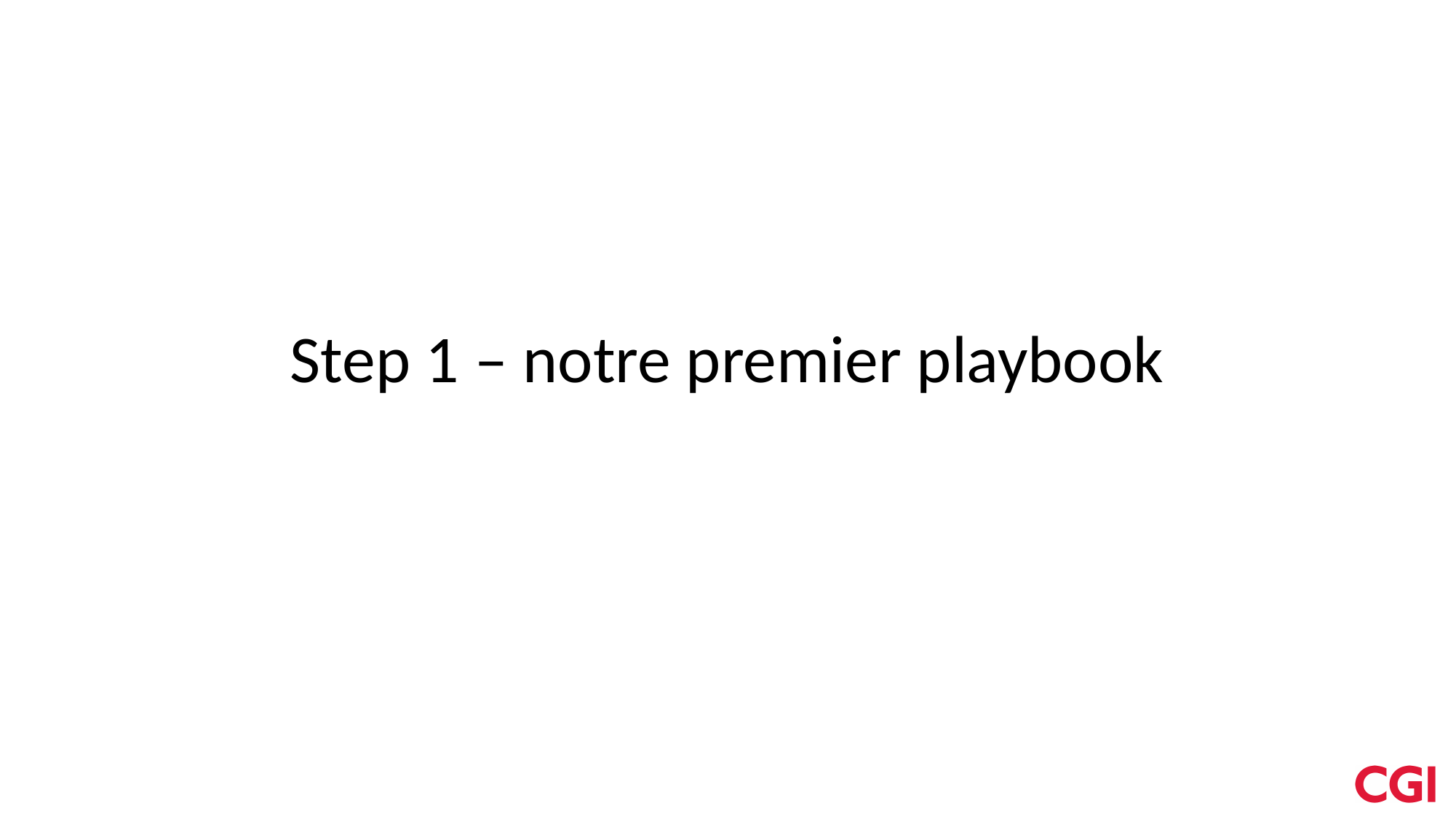

# Step 1 – notre premier playbook